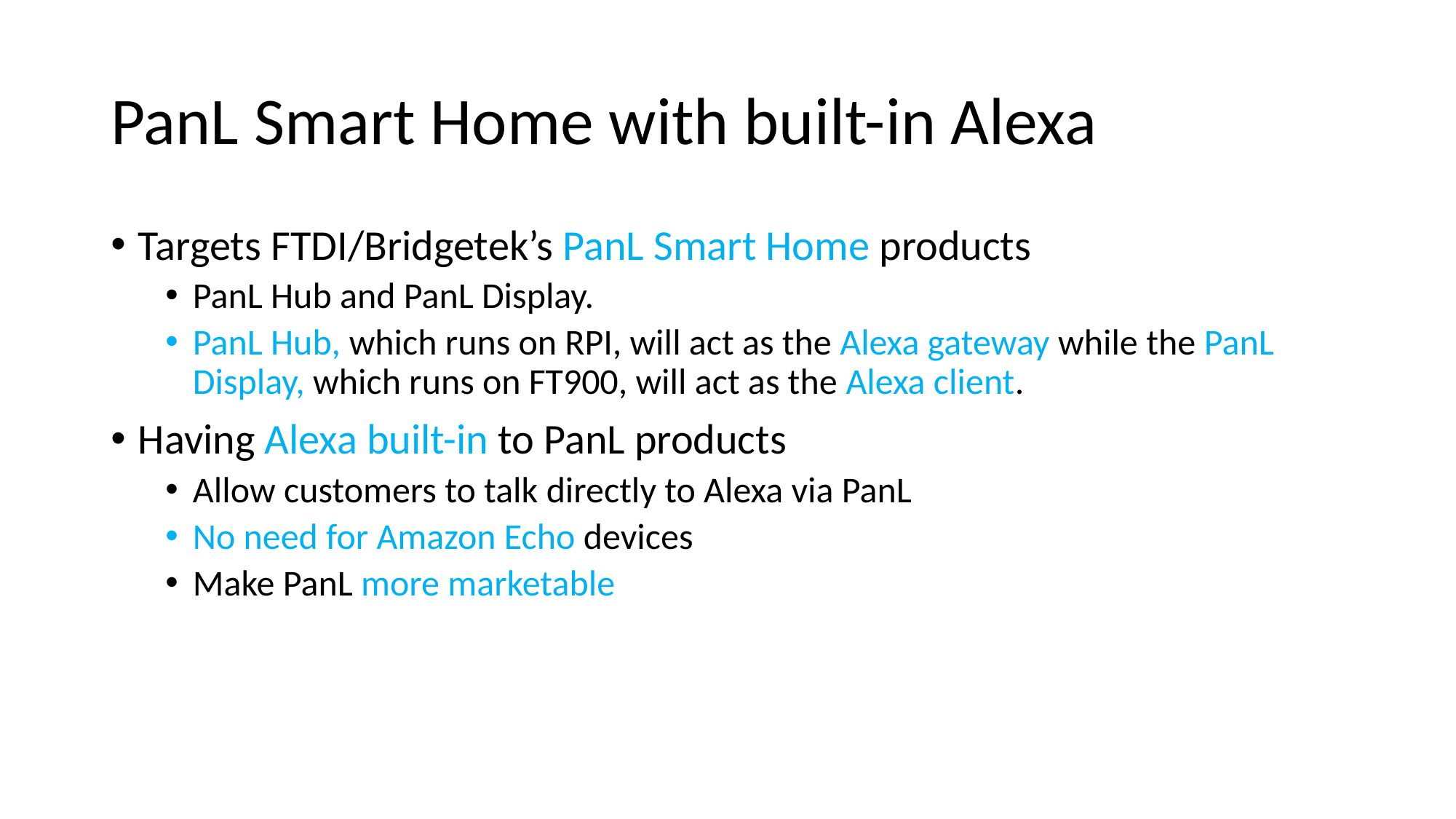

# PanL Smart Home with built-in Alexa
Targets FTDI/Bridgetek’s PanL Smart Home products
PanL Hub and PanL Display.
PanL Hub, which runs on RPI, will act as the Alexa gateway while the PanL Display, which runs on FT900, will act as the Alexa client.
Having Alexa built-in to PanL products
Allow customers to talk directly to Alexa via PanL
No need for Amazon Echo devices
Make PanL more marketable